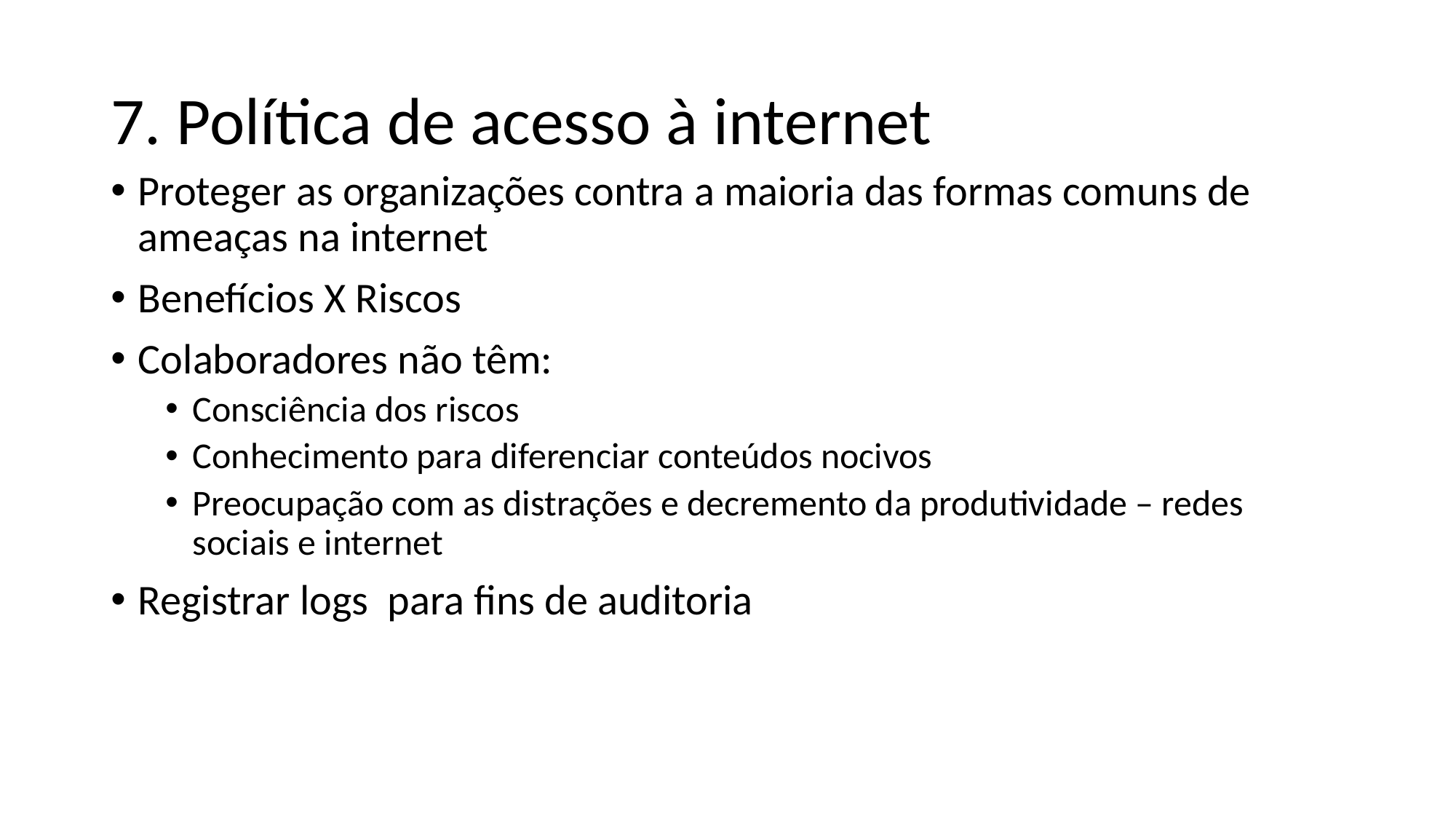

# 7. Política de acesso à internet
Proteger as organizações contra a maioria das formas comuns de ameaças na internet
Benefícios X Riscos
Colaboradores não têm:
Consciência dos riscos
Conhecimento para diferenciar conteúdos nocivos
Preocupação com as distrações e decremento da produtividade – redes sociais e internet
Registrar logs  para fins de auditoria